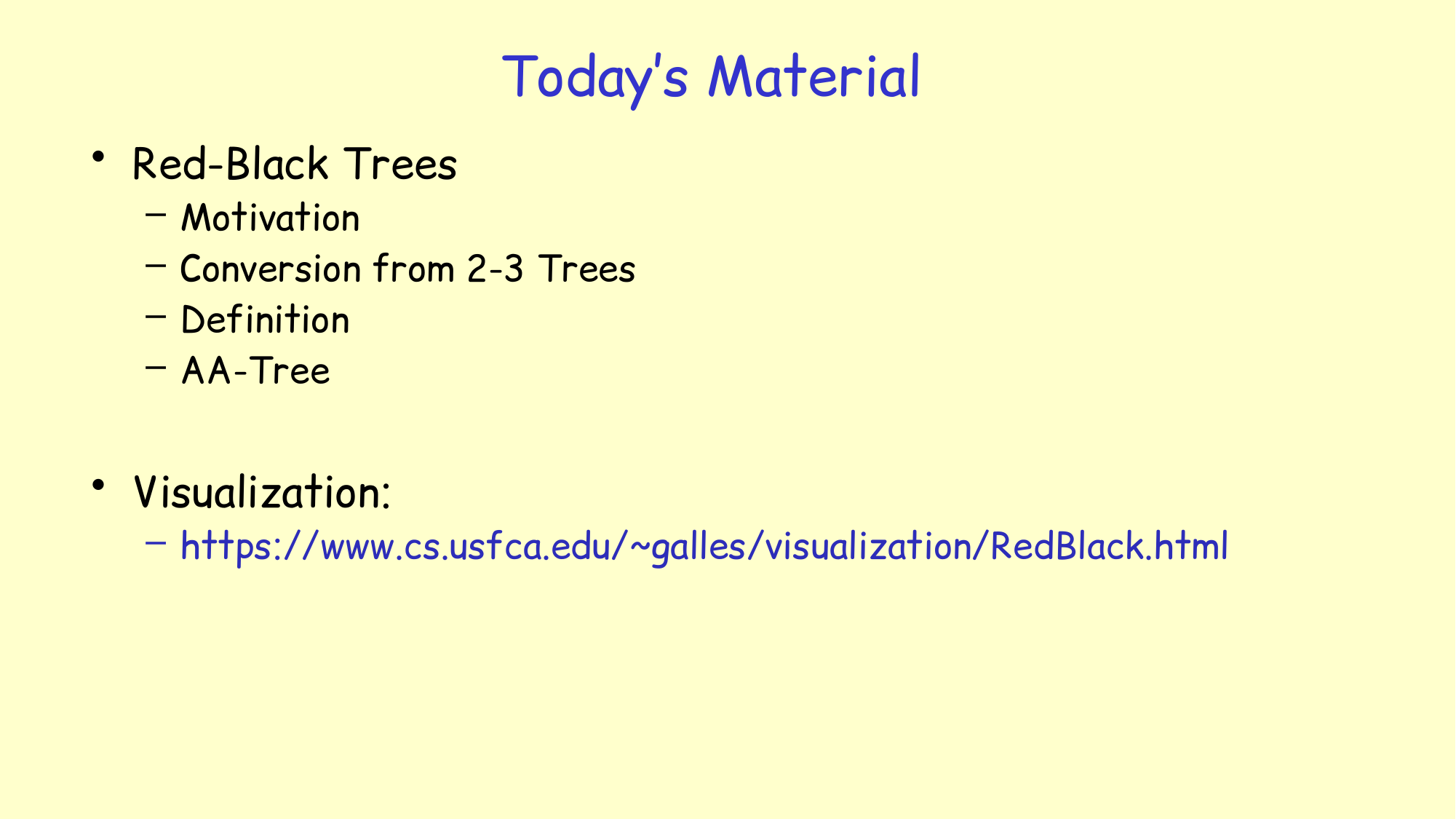

# Today’s Material
Red-Black Trees
Motivation
Conversion from 2-3 Trees
Definition
AA-Tree

Visualization:
https://www.cs.usfca.edu/~galles/visualization/RedBlack.html